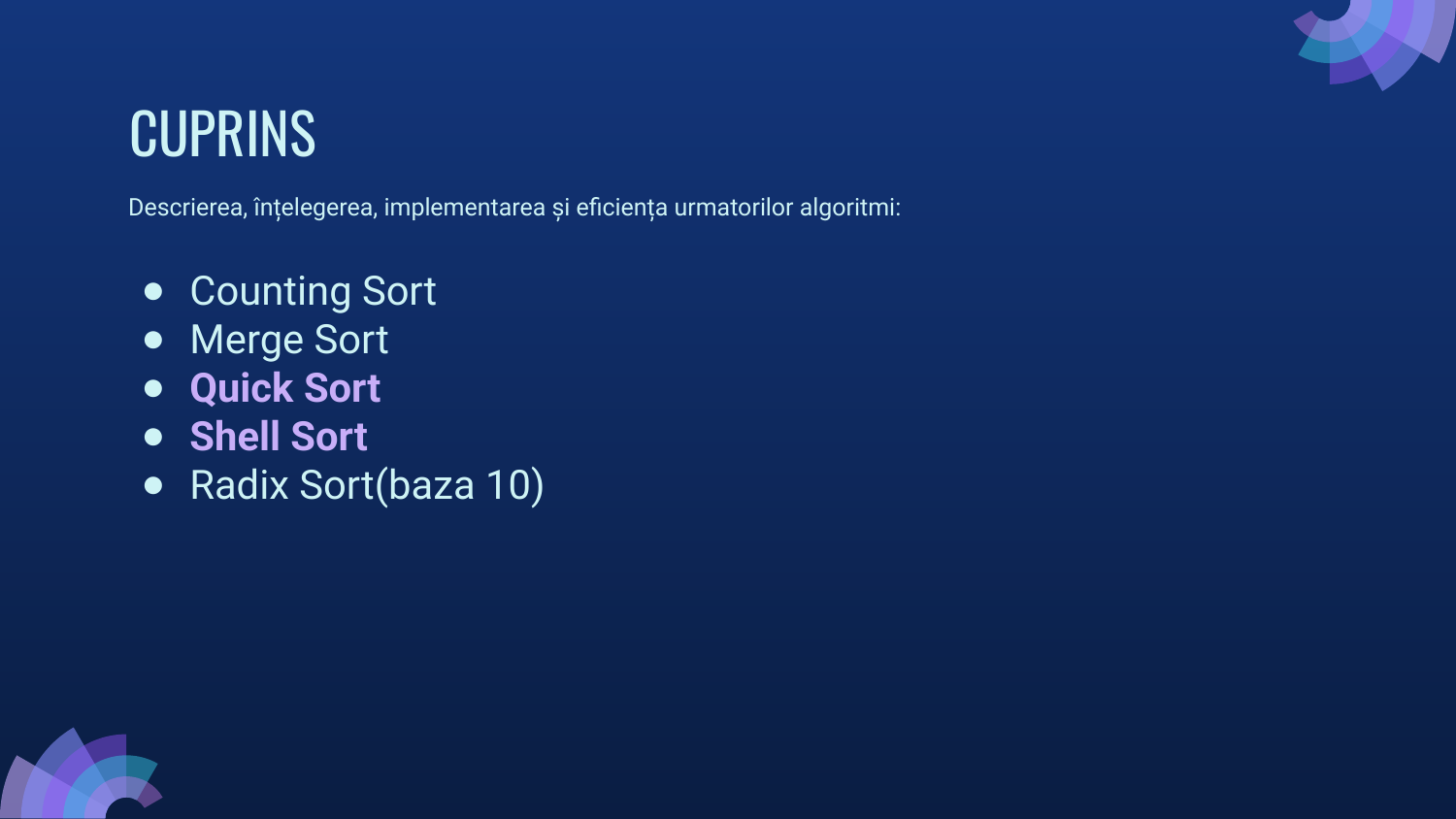

# CUPRINS

Descrierea, înțelegerea, implementarea și eficiența urmatorilor algoritmi:
Counting Sort
Merge Sort
Quick Sort
Shell Sort
Radix Sort(baza 10)